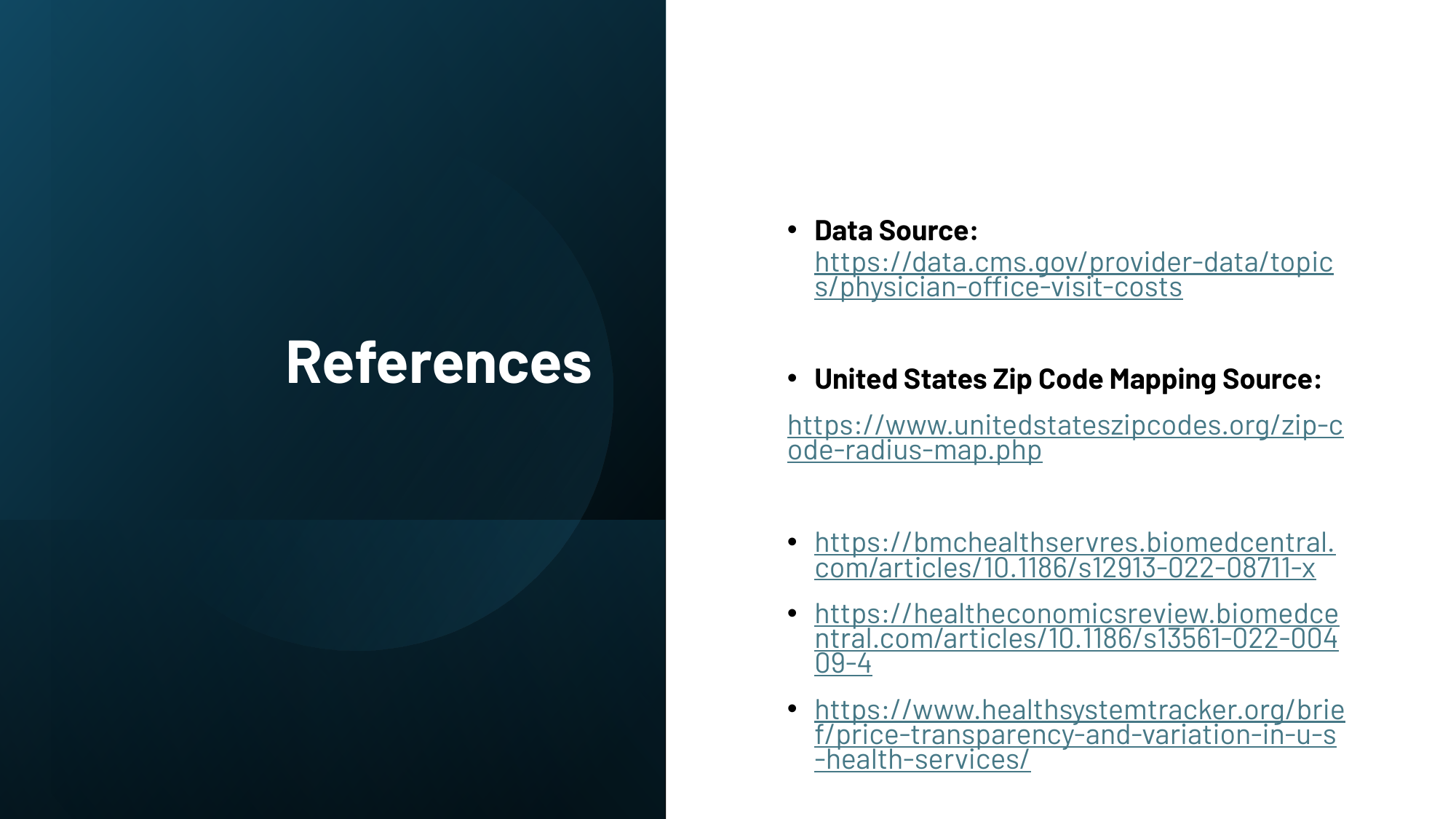

# References

Data Source: https://data.cms.gov/provider-data/topics/physician-office-visit-costs

United States Zip Code Mapping Source:
https://www.unitedstateszipcodes.org/zip-code-radius-map.php

https://bmchealthservres.biomedcentral.com/articles/10.1186/s12913-022-08711-x
https://healtheconomicsreview.biomedcentral.com/articles/10.1186/s13561-022-00409-4
https://www.healthsystemtracker.org/brief/price-transparency-and-variation-in-u-s-health-services/